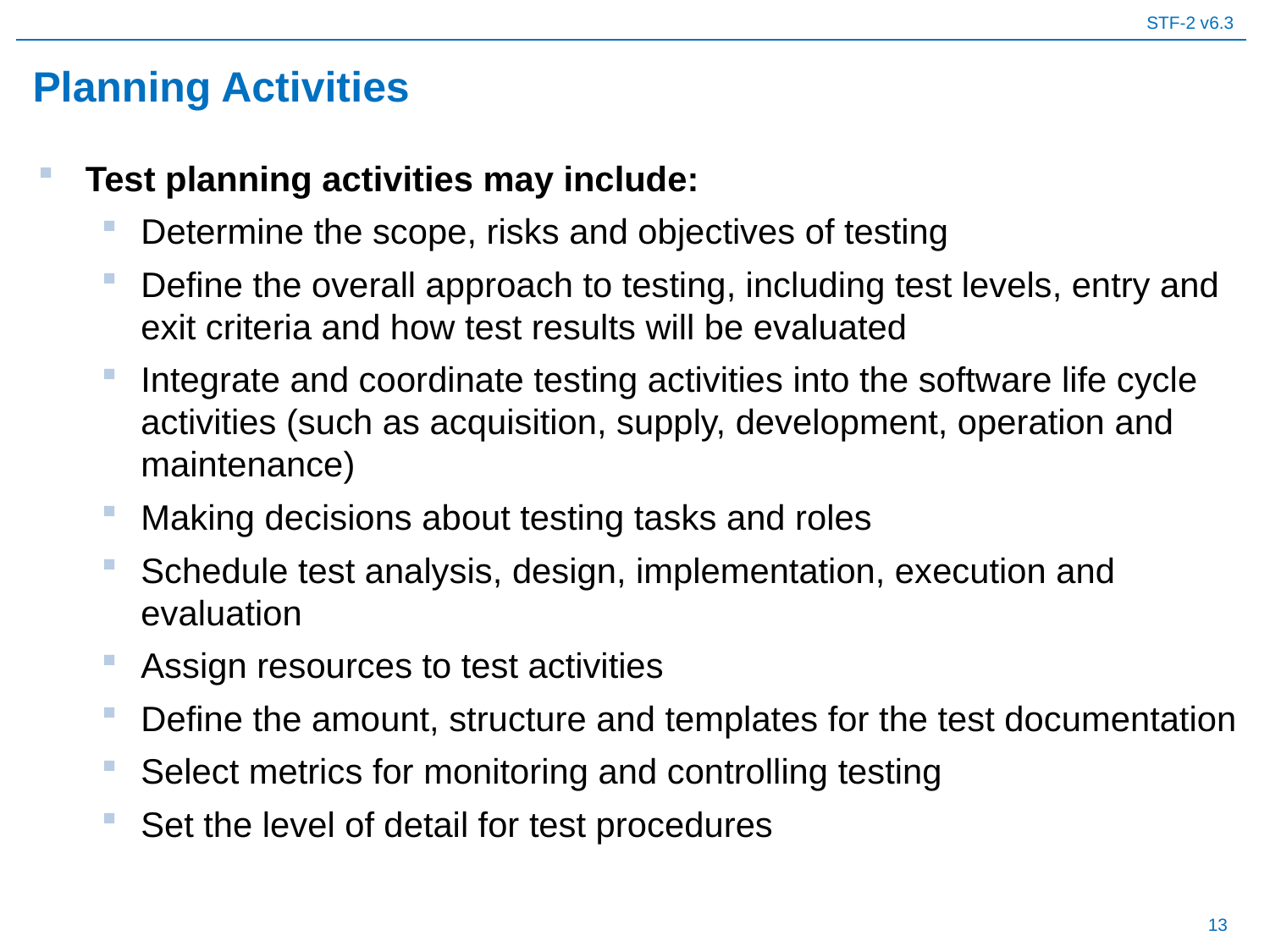

# Planning Activities
Test planning activities may include:
Determine the scope, risks and objectives of testing
Define the overall approach to testing, including test levels, entry and exit criteria and how test results will be evaluated
Integrate and coordinate testing activities into the software life cycle activities (such as acquisition, supply, development, operation and maintenance)
Making decisions about testing tasks and roles
Schedule test analysis, design, implementation, execution and evaluation
Assign resources to test activities
Define the amount, structure and templates for the test documentation
Select metrics for monitoring and controlling testing
Set the level of detail for test procedures